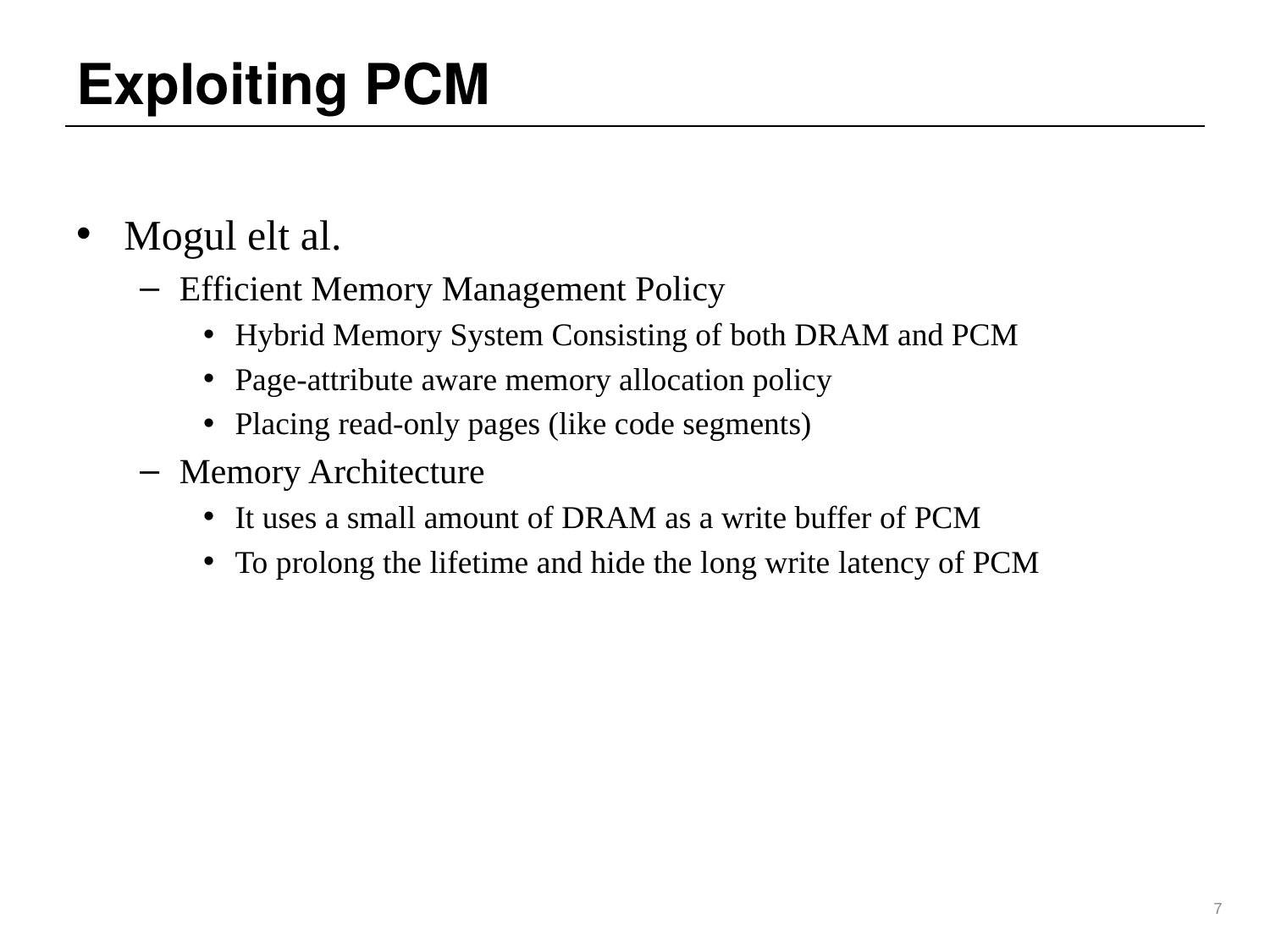

# Exploiting PCM

Mogul elt al.
Efficient Memory Management Policy
Hybrid Memory System Consisting of both DRAM and PCM
Page-attribute aware memory allocation policy
Placing read-only pages (like code segments)
Memory Architecture
It uses a small amount of DRAM as a write buffer of PCM
To prolong the lifetime and hide the long write latency of PCM
7